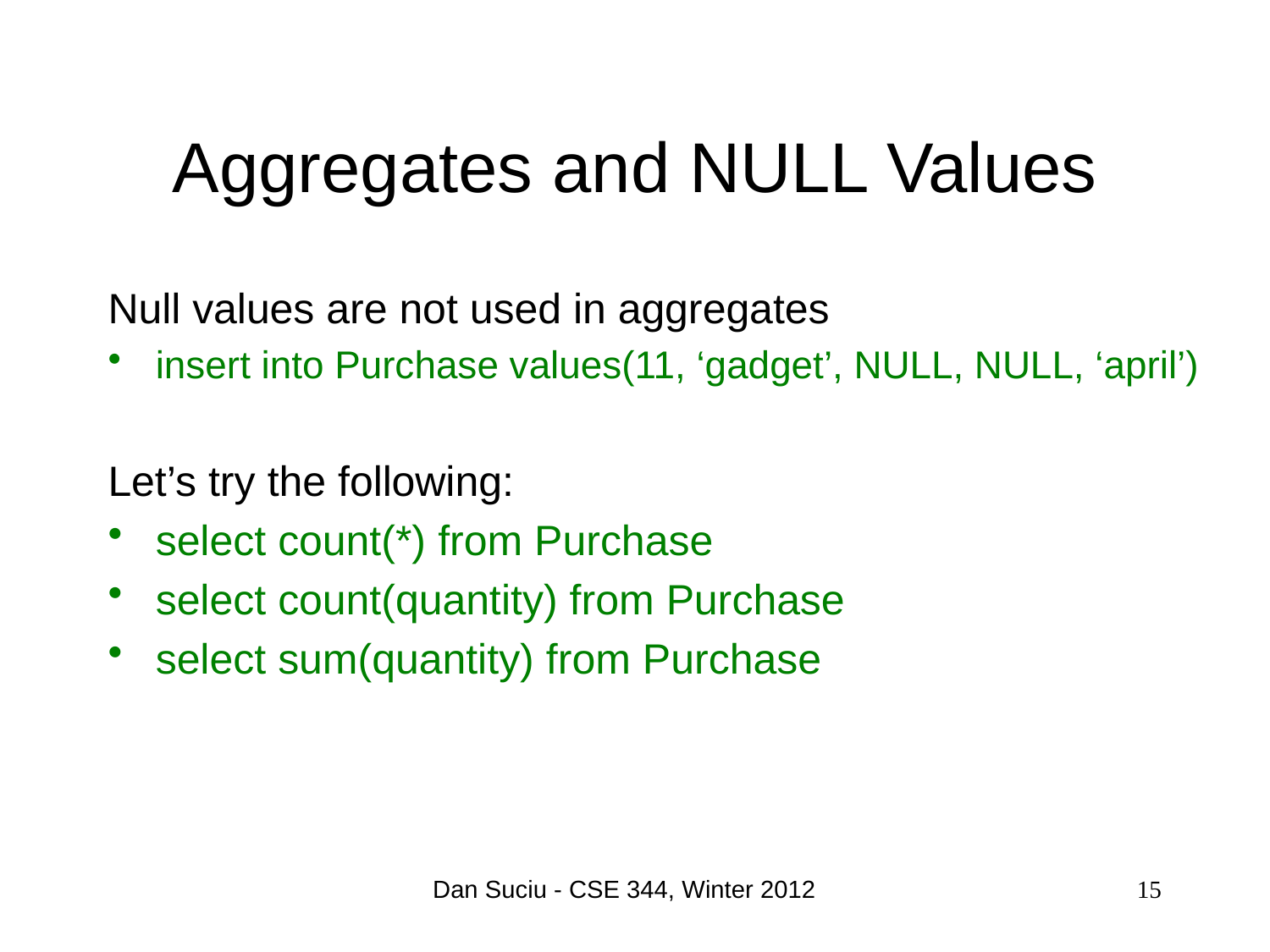

# Aggregates and NULL Values
Null values are not used in aggregates
insert into Purchase values(11, ‘gadget’, NULL, NULL, ‘april’)

Let’s try the following:
select count(*) from Purchase
select count(quantity) from Purchase
select sum(quantity) from Purchase
Dan Suciu - CSE 344, Winter 2012
15